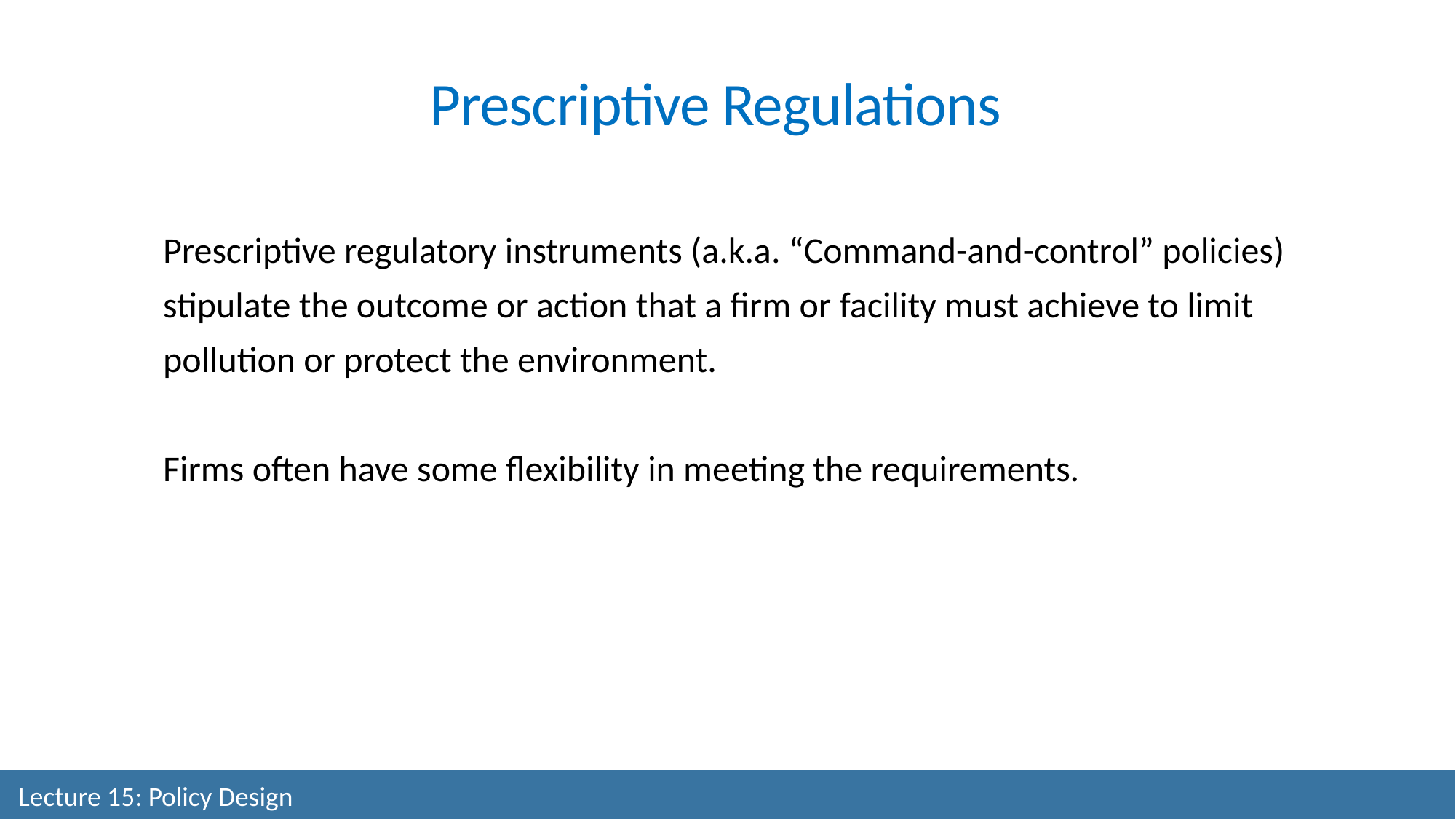

Prescriptive Regulations
Prescriptive regulatory instruments (a.k.a. “Command-and-control” policies) stipulate the outcome or action that a firm or facility must achieve to limit pollution or protect the environment.

Firms often have some flexibility in meeting the requirements.